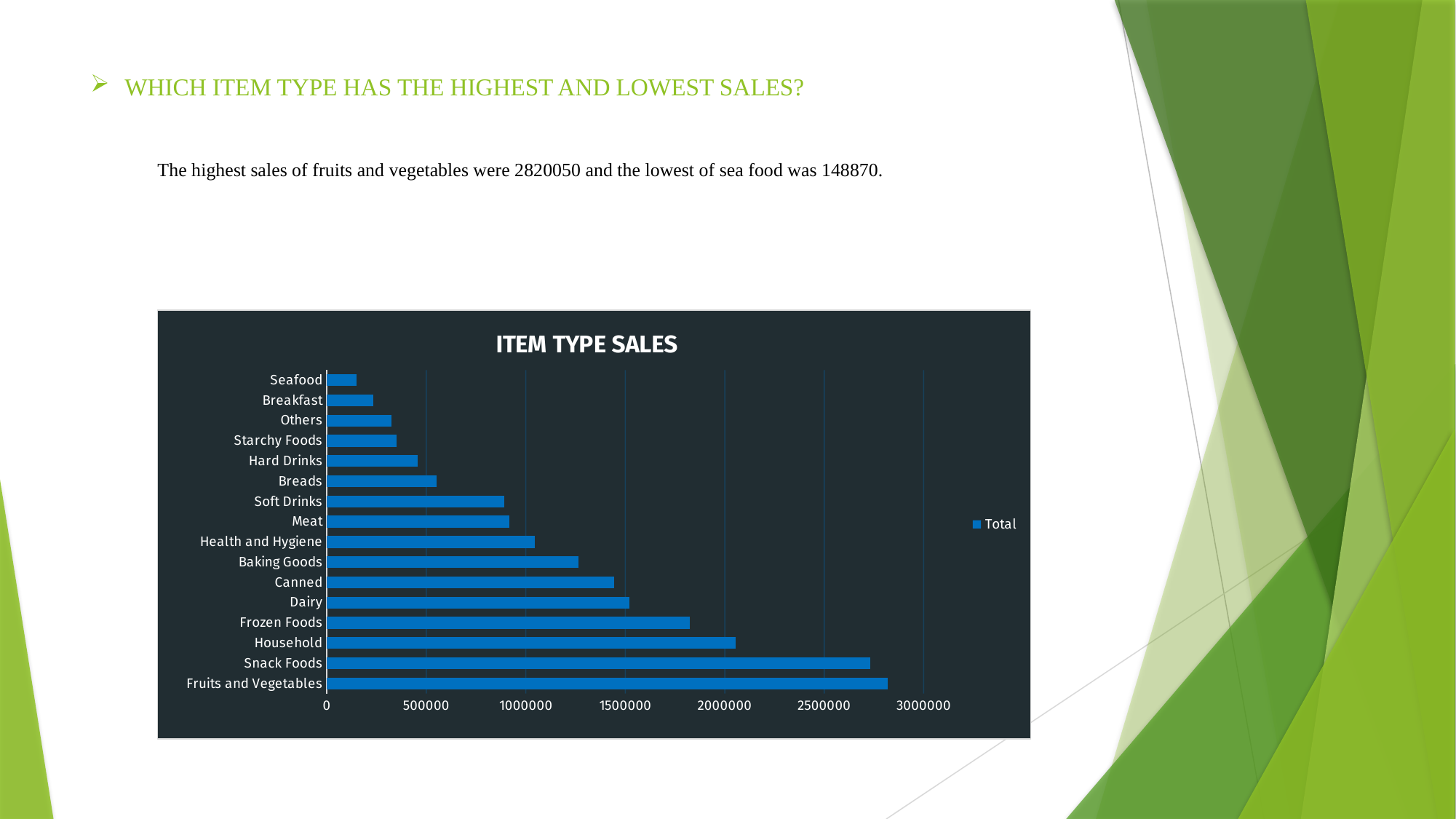

WHICH ITEM TYPE HAS THE HIGHEST AND LOWEST SALES?
# The highest sales of fruits and vegetables were 2820050 and the lowest of sea food was 148870.

### Chart: ITEM TYPE SALES

| Category | Total |
|---|---|
| Fruits and Vegetables | 2820050.0 |
| Snack Foods | 2732781.0 |
| Household | 2055494.0 |
| Frozen Foods | 1825747.0 |
| Dairy | 1522589.0 |
| Canned | 1444157.0 |
| Baking Goods | 1265533.0 |
| Health and Hygiene | 1045200.0 |
| Meat | 917565.0 |
| Soft Drinks | 892917.0 |
| Breads | 553245.0 |
| Hard Drinks | 457795.0 |
| Starchy Foods | 351407.0 |
| Others | 325516.0 |
| Breakfast | 232296.0 |
| Seafood | 148870.0 |